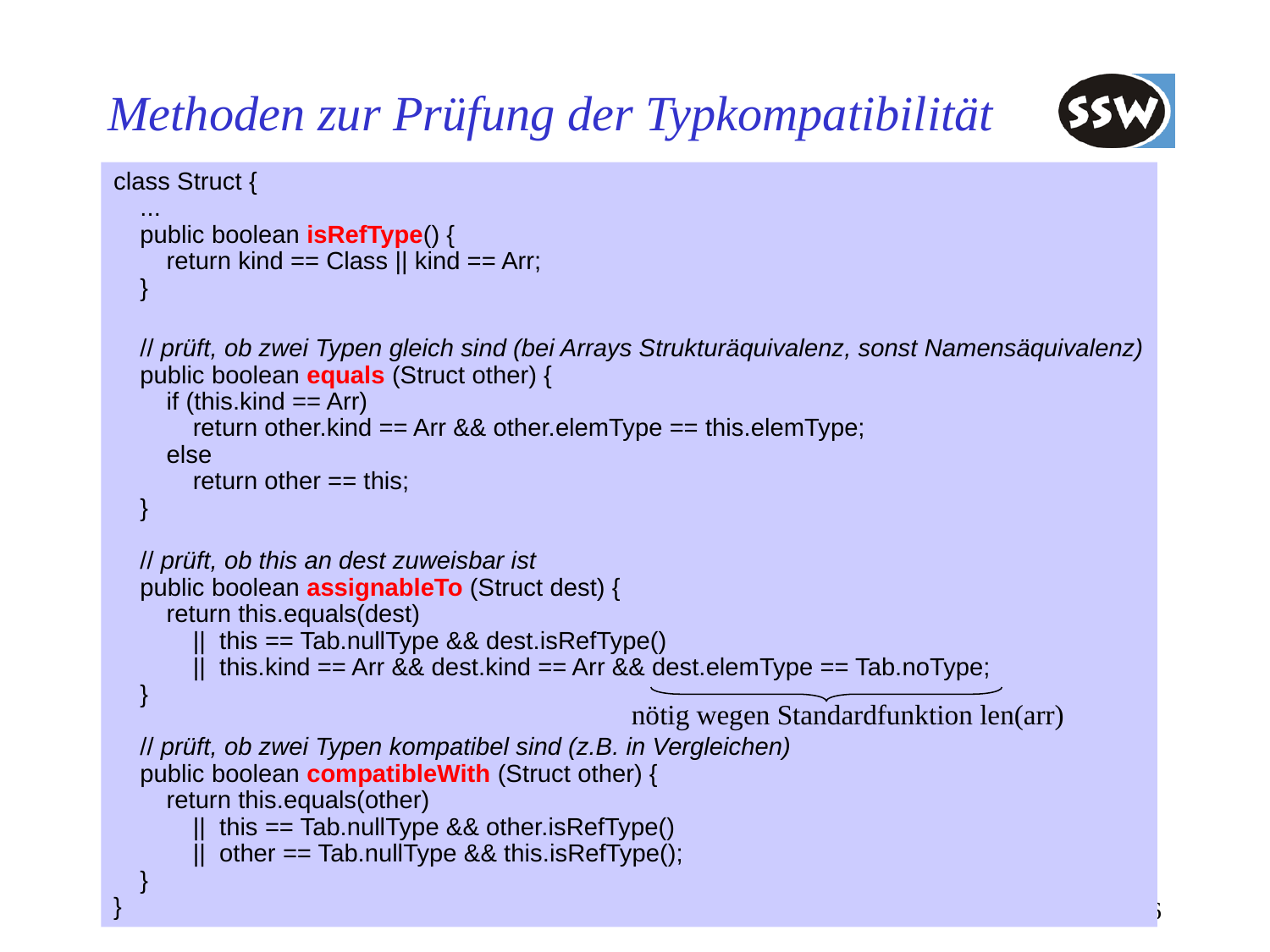

# Methoden zur Prüfung der Typkompatibilität
class Struct {
	...
	public boolean isRefType() {
		return kind == Class || kind == Arr;
	}

	// prüft, ob zwei Typen gleich sind (bei Arrays Strukturäquivalenz, sonst Namensäquivalenz)
	public boolean equals (Struct other) {
		if (this.kind == Arr)
			return other.kind == Arr && other.elemType == this.elemType;
		else
			return other == this;
	}

	// prüft, ob this an dest zuweisbar ist
	public boolean assignableTo (Struct dest) {
		return this.equals(dest)
			||	this == Tab.nullType && dest.isRefType()
			||	this.kind == Arr && dest.kind == Arr && dest.elemType == Tab.noType;
	}

	// prüft, ob zwei Typen kompatibel sind (z.B. in Vergleichen)
	public boolean compatibleWith (Struct other) {
		return this.equals(other)
			||	this == Tab.nullType && other.isRefType()
			||	other == Tab.nullType && this.isRefType();
	}
}

nötig wegen Standardfunktion len(arr)
36